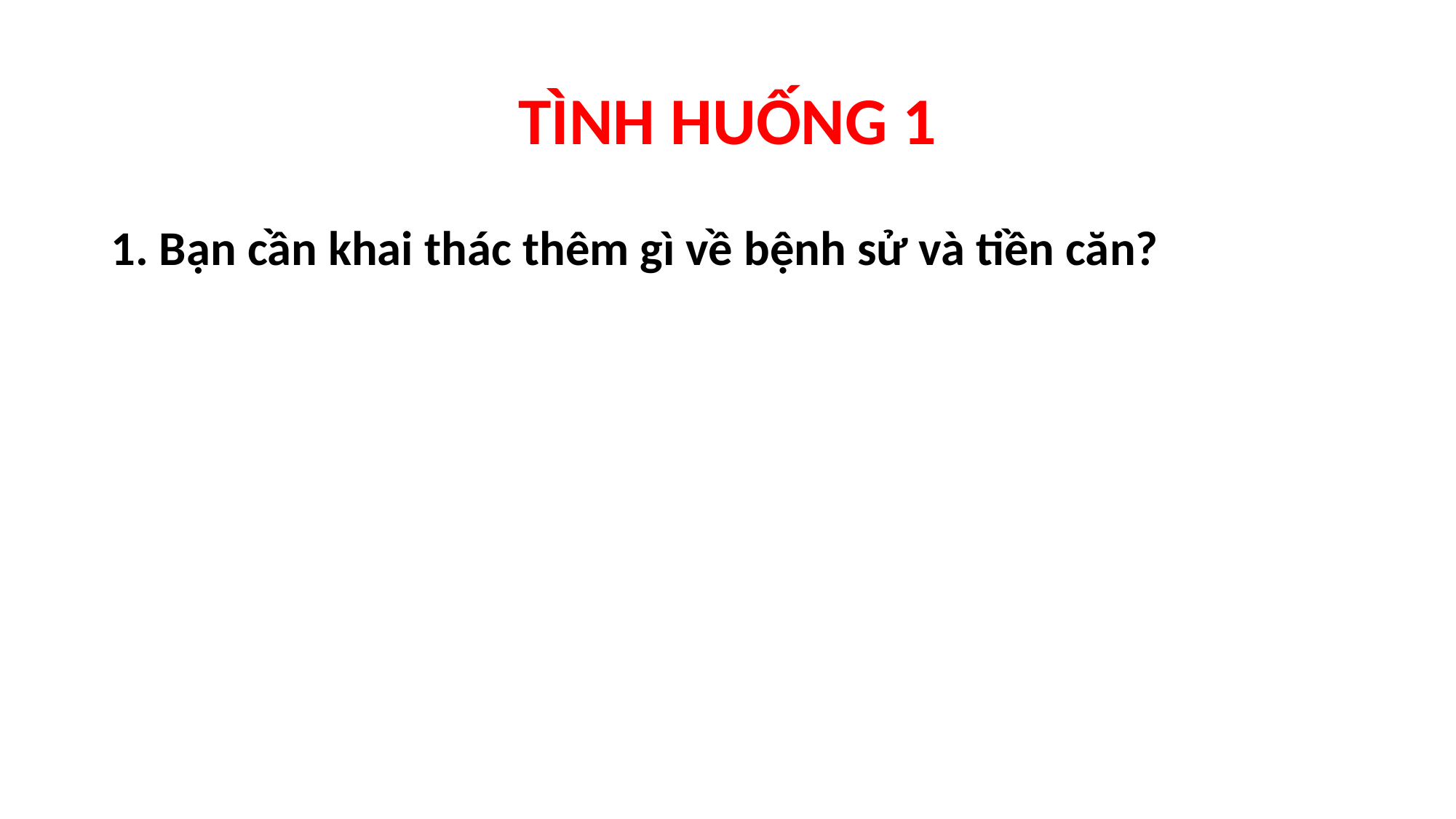

# TÌNH HUỐNG 1
1. Bạn cần khai thác thêm gì về bệnh sử và tiền căn?